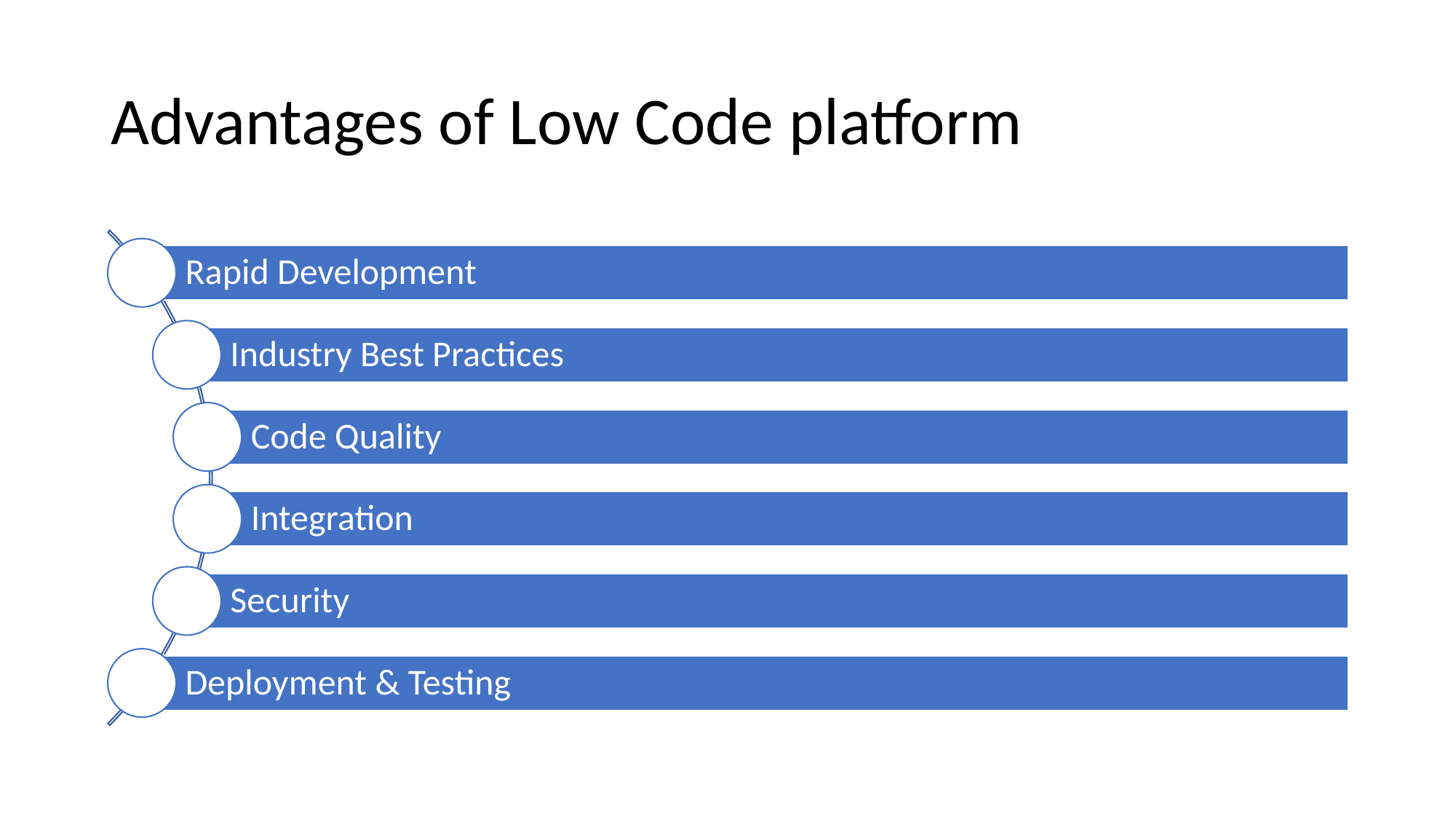

# Advantages of Low Code platform
Rapid Development
Industry Best Practices
Code Quality
Integration
Security
Deployment & Testing